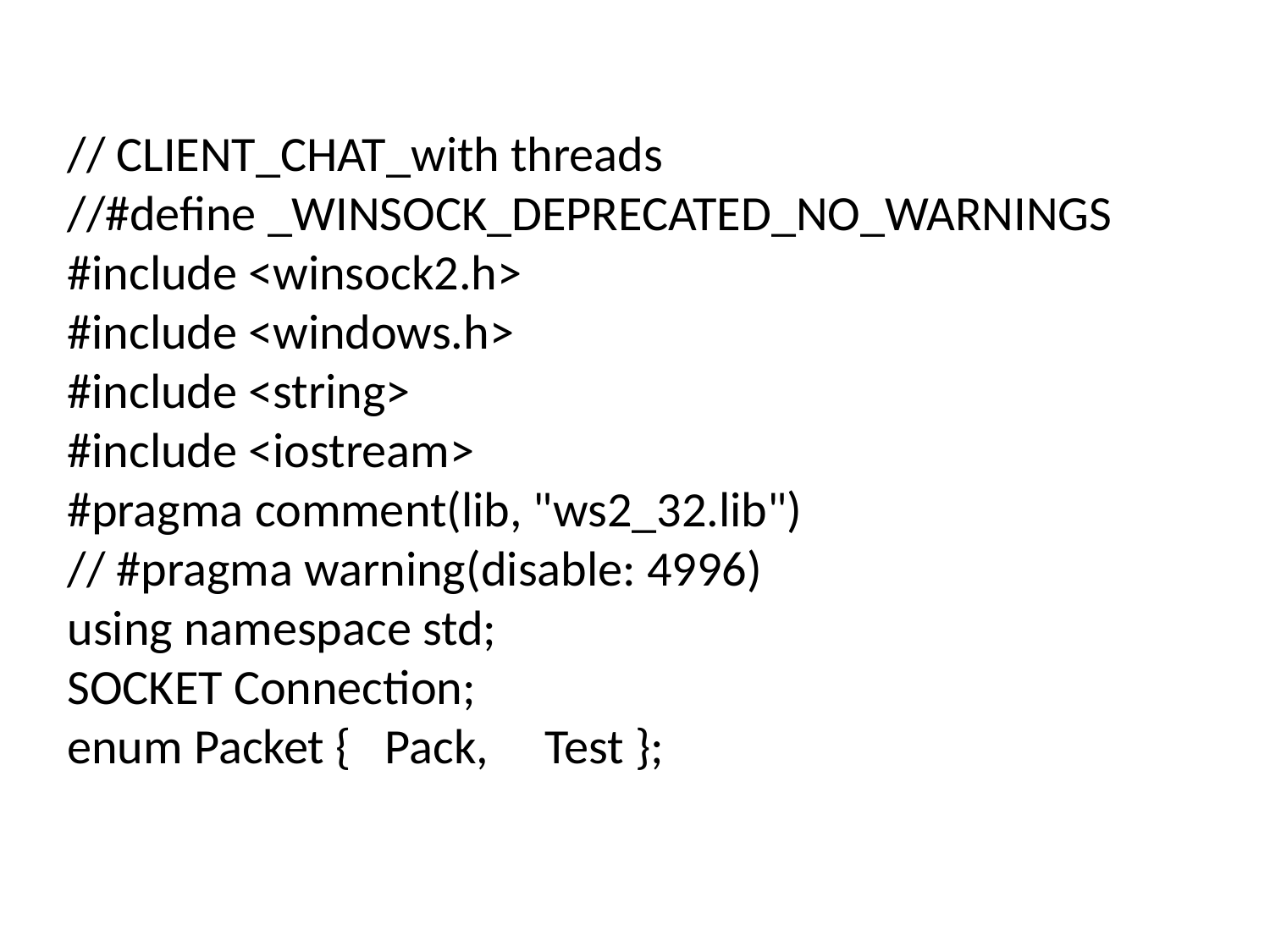

// CLIENT_CHAT_with threads
//#define _WINSOCK_DEPRECATED_NO_WARNINGS
#include <winsock2.h>
#include <windows.h>
#include <string>
#include <iostream>
#pragma comment(lib, "ws2_32.lib")
// #pragma warning(disable: 4996)
using namespace std;
SOCKET Connection;
enum Packet {   Pack,     Test };